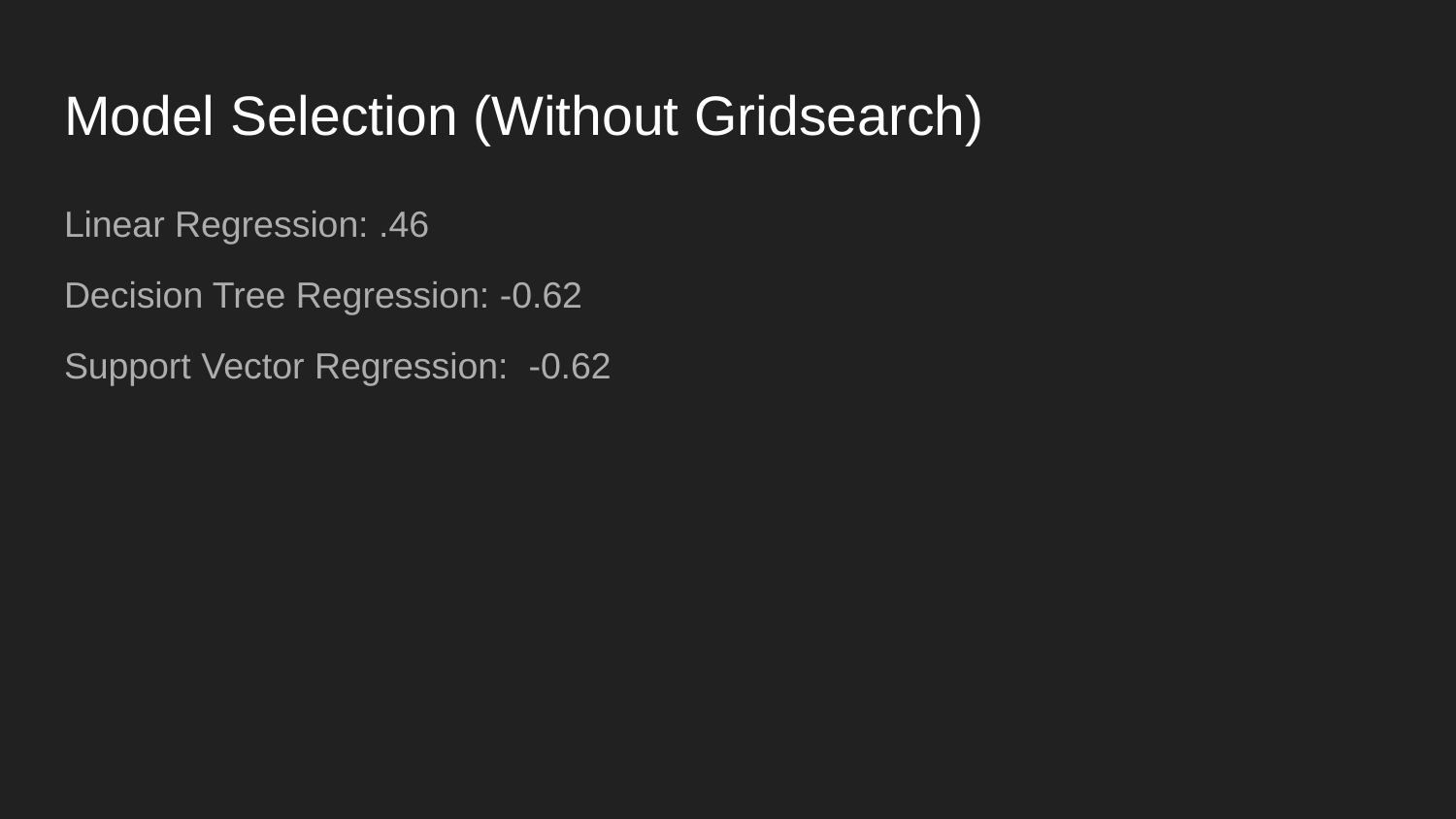

# Model Selection (Without Gridsearch)
Linear Regression: .46
Decision Tree Regression: -0.62
Support Vector Regression:  -0.62